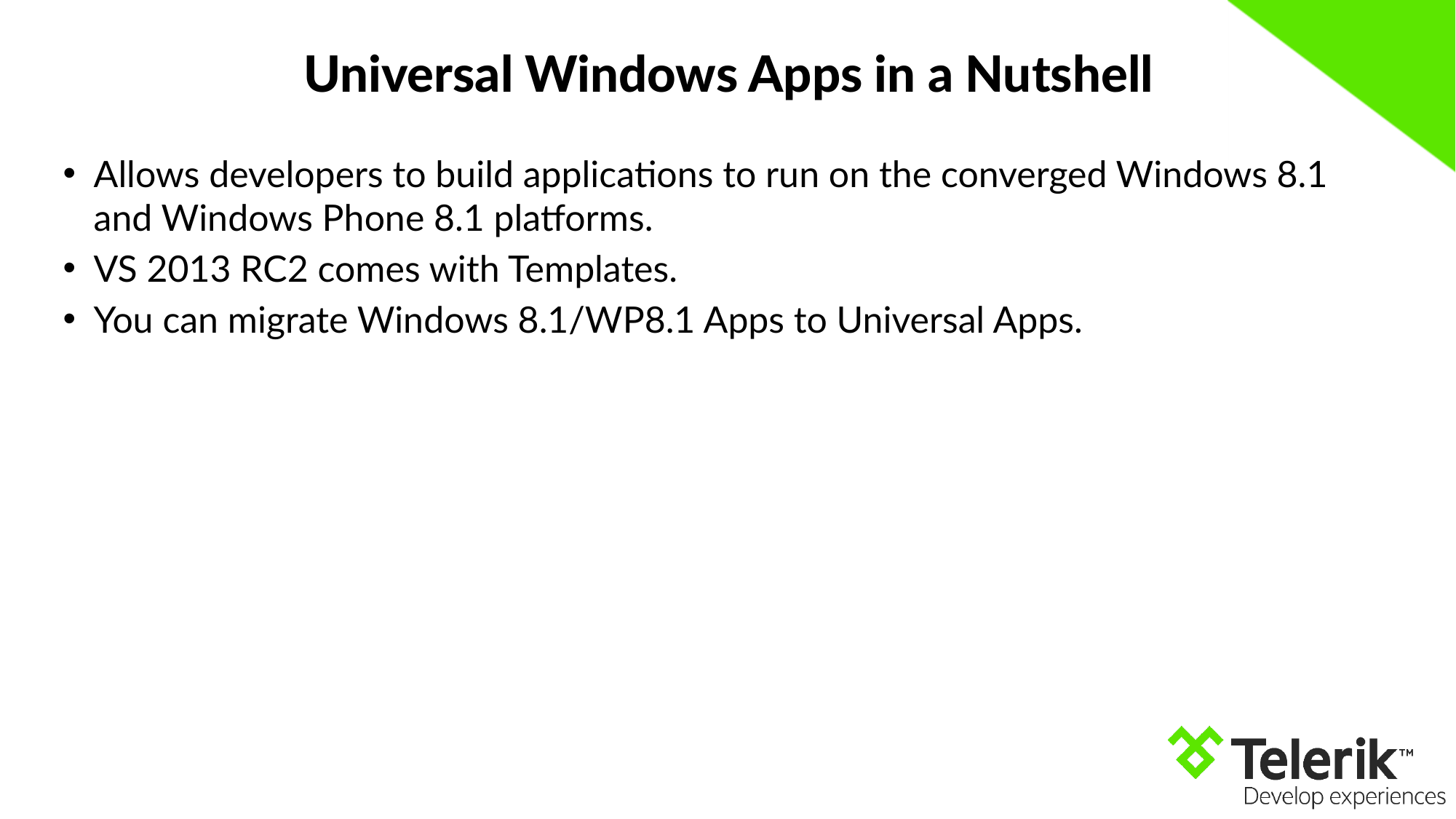

# Universal Windows Apps in a Nutshell
Allows developers to build applications to run on the converged Windows 8.1 and Windows Phone 8.1 platforms.
VS 2013 RC2 comes with Templates.
You can migrate Windows 8.1/WP8.1 Apps to Universal Apps.